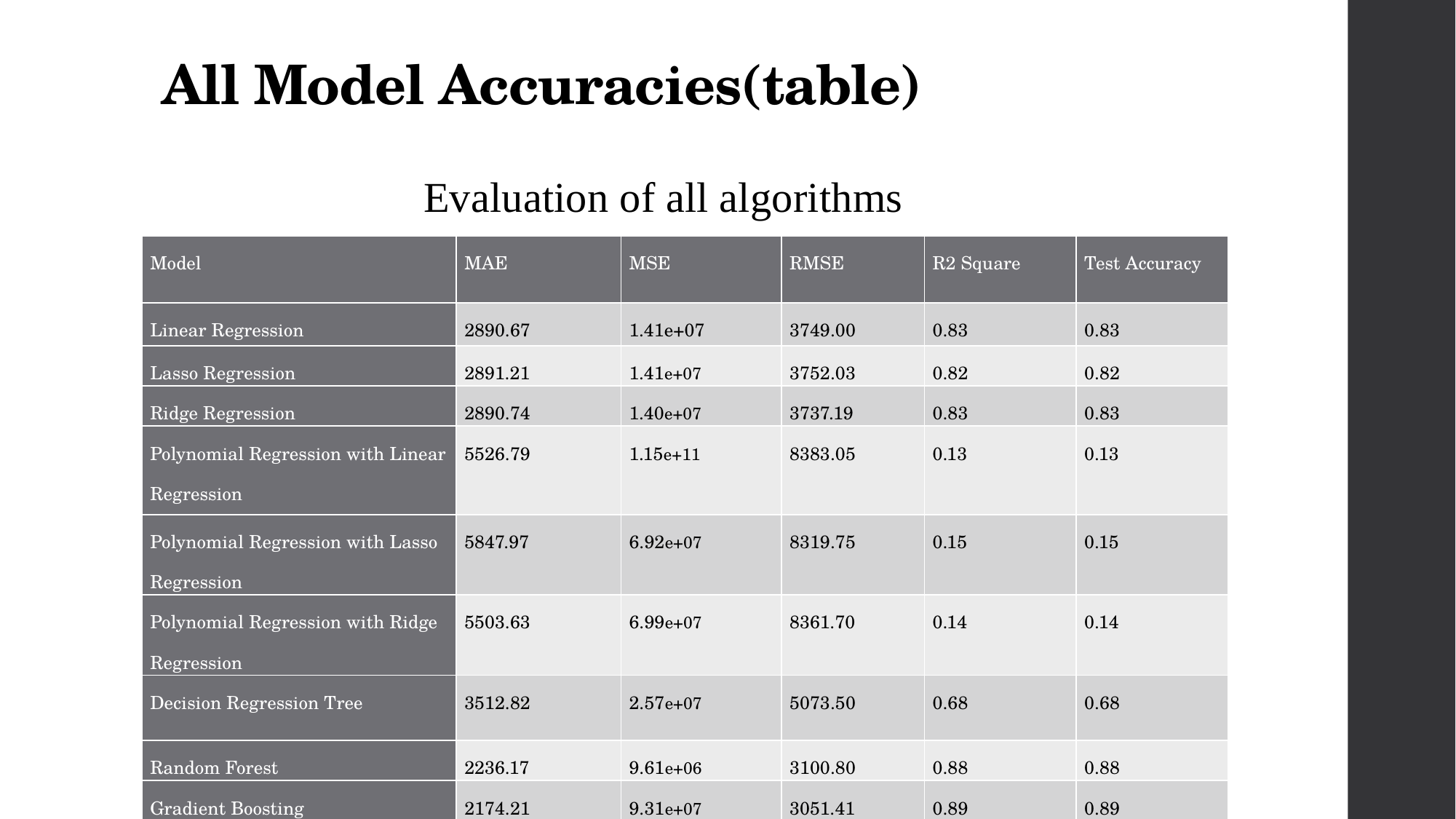

# All Model Accuracies(table)
Evaluation of all algorithms

| Model | MAE | MSE | RMSE | R2 Square | Test Accuracy |
| --- | --- | --- | --- | --- | --- |
| Linear Regression | 2890.67 | 1.41e+07 | 3749.00 | 0.83 | 0.83 |
| Lasso Regression | 2891.21 | 1.41e+07 | 3752.03 | 0.82 | 0.82 |
| Ridge Regression | 2890.74 | 1.40e+07 | 3737.19 | 0.83 | 0.83 |
| Polynomial Regression with Linear Regression | 5526.79 | 1.15e+11 | 8383.05 | 0.13 | 0.13 |
| Polynomial Regression with Lasso Regression | 5847.97 | 6.92e+07 | 8319.75 | 0.15 | 0.15 |
| Polynomial Regression with Ridge Regression | 5503.63 | 6.99e+07 | 8361.70 | 0.14 | 0.14 |
| Decision Regression Tree | 3512.82 | 2.57e+07 | 5073.50 | 0.68 | 0.68 |
| Random Forest | 2236.17 | 9.61e+06 | 3100.80 | 0.88 | 0.88 |
| Gradient Boosting | 2174.21 | 9.31e+07 | 3051.41 | 0.89 | 0.89 |
| SVR | 7066.83 | 9.61e+07 | 9806.93 | -0.18 | -0.18 |